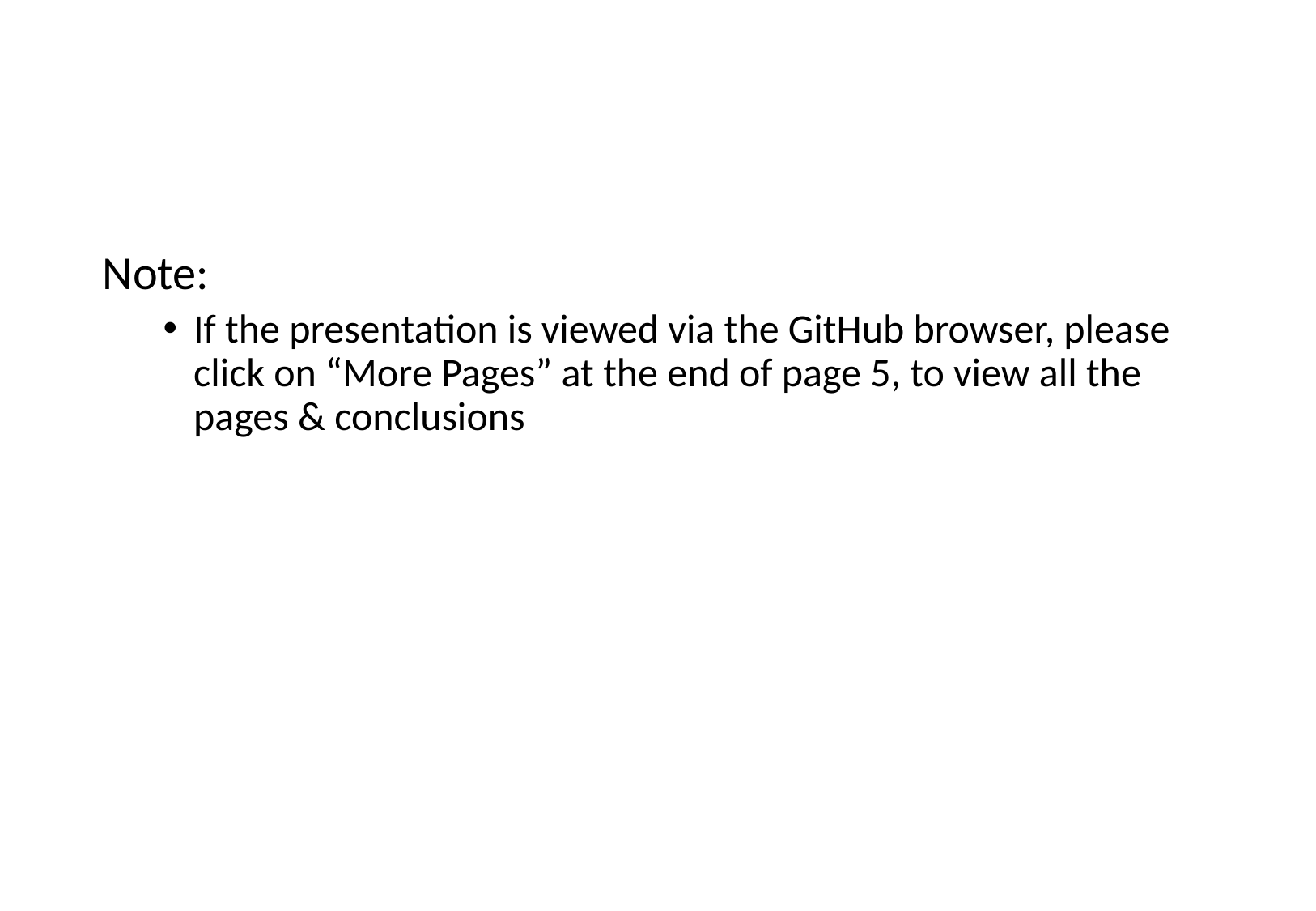

Note:
If the presentation is viewed via the GitHub browser, please click on “More Pages” at the end of page 5, to view all the pages & conclusions